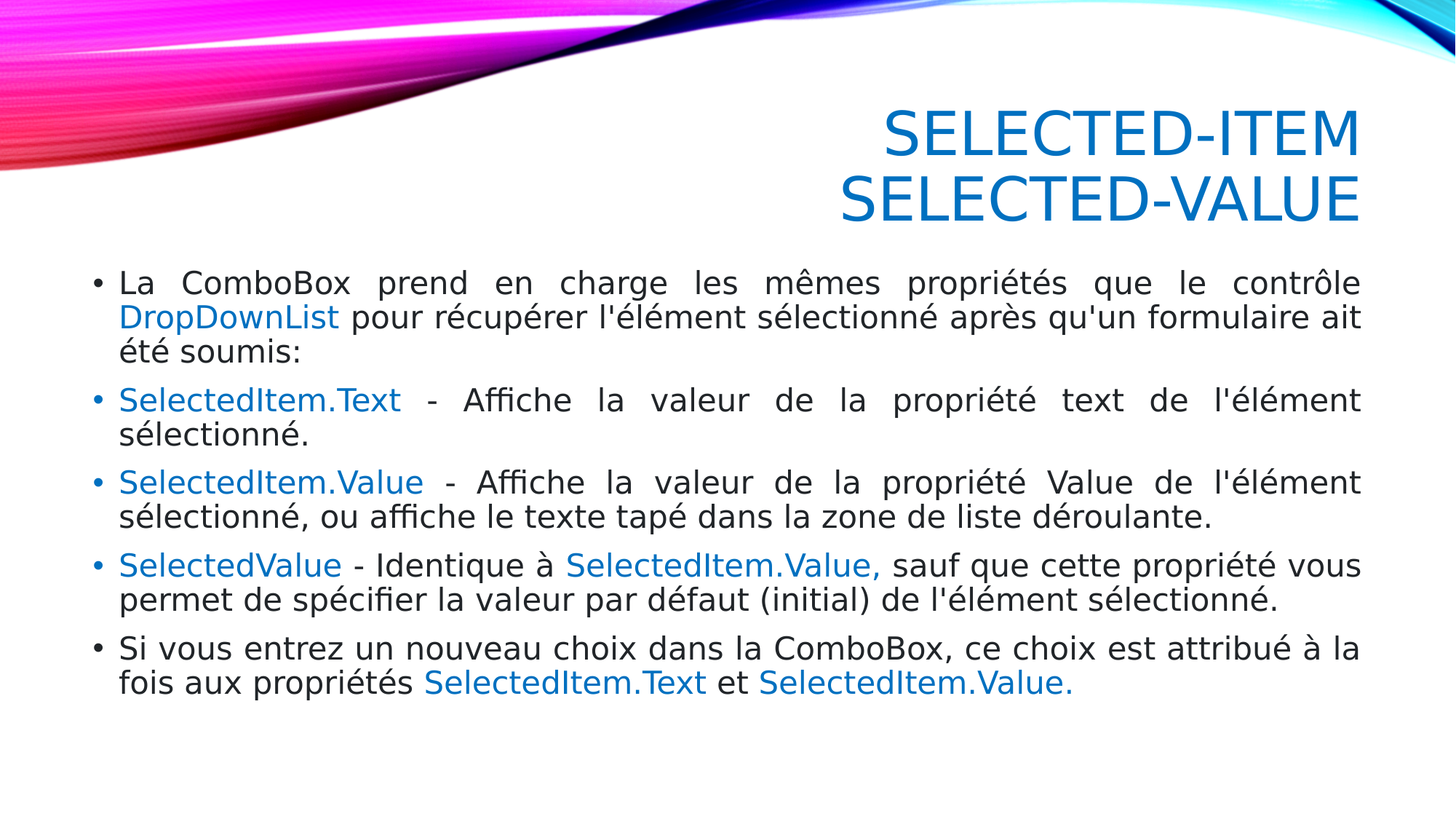

# Selected-Item Selected-Value
La ComboBox prend en charge les mêmes propriétés que le contrôle DropDownList pour récupérer l'élément sélectionné après qu'un formulaire ait été soumis:
SelectedItem.Text - Affiche la valeur de la propriété text de l'élément sélectionné.
SelectedItem.Value - Affiche la valeur de la propriété Value de l'élément sélectionné, ou affiche le texte tapé dans la zone de liste déroulante.
SelectedValue - Identique à SelectedItem.Value, sauf que cette propriété vous permet de spécifier la valeur par défaut (initial) de l'élément sélectionné.
Si vous entrez un nouveau choix dans la ComboBox, ce choix est attribué à la fois aux propriétés SelectedItem.Text et SelectedItem.Value.